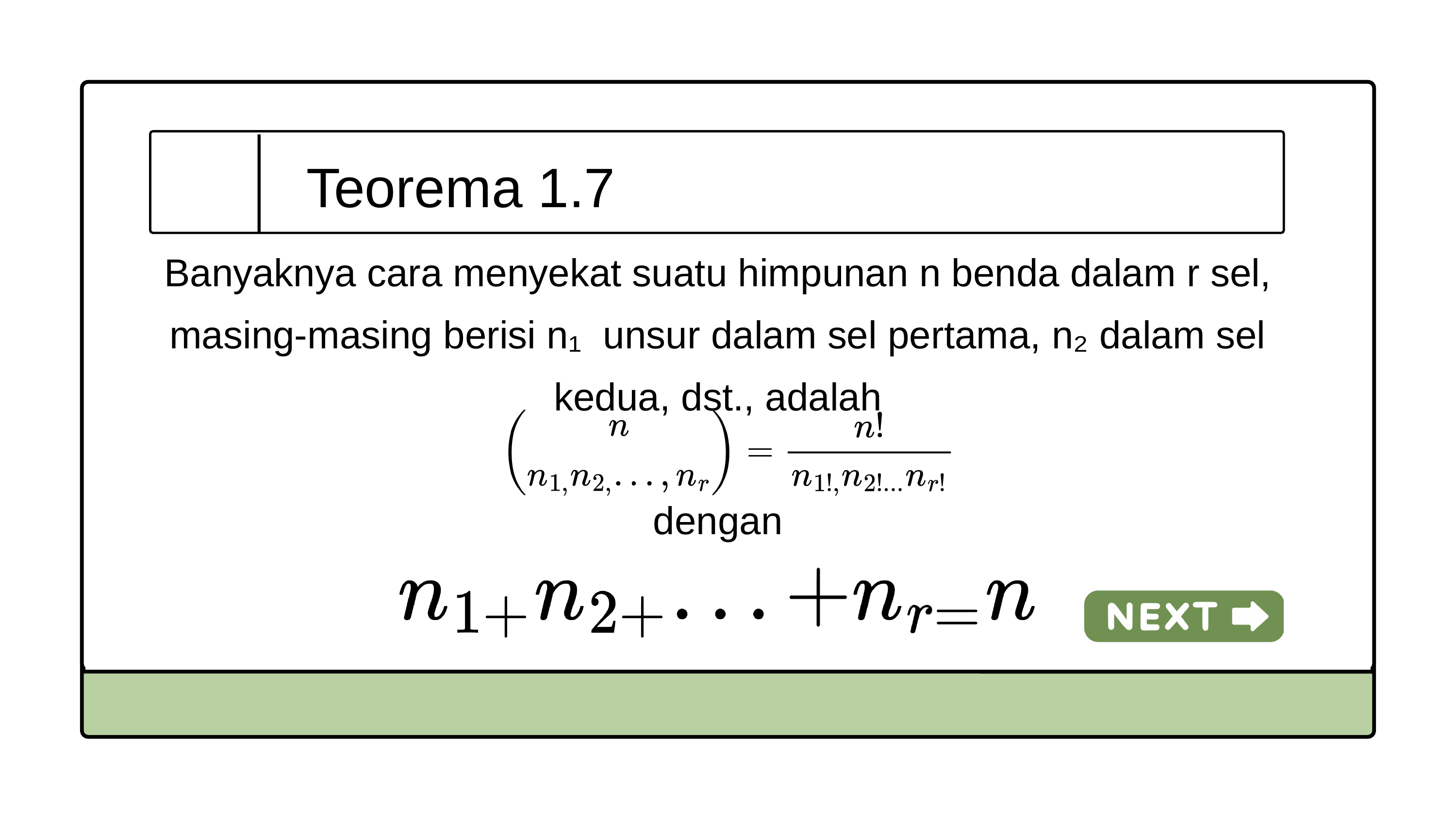

Teorema 1.7
Banyaknya cara menyekat suatu himpunan n benda dalam r sel, masing-masing berisi n₁  unsur dalam sel pertama, n₂ dalam sel kedua, dst., adalah

 dengan